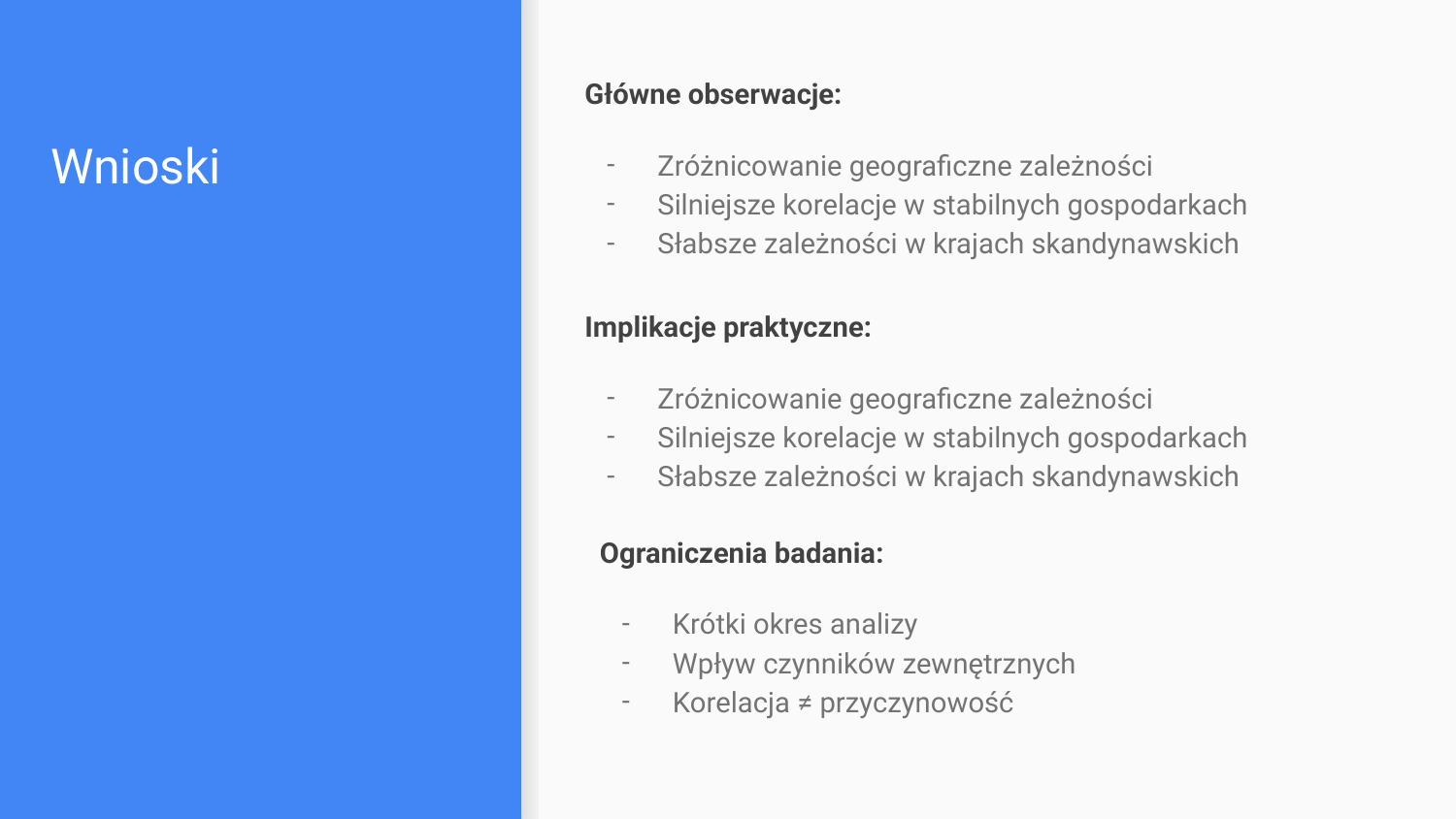

# Wnioski
Główne obserwacje:
Zróżnicowanie geograficzne zależności
Silniejsze korelacje w stabilnych gospodarkach
Słabsze zależności w krajach skandynawskich
Implikacje praktyczne:
Zróżnicowanie geograficzne zależności
Silniejsze korelacje w stabilnych gospodarkach
Słabsze zależności w krajach skandynawskich
Ograniczenia badania:
Krótki okres analizy
Wpływ czynników zewnętrznych
Korelacja ≠ przyczynowość